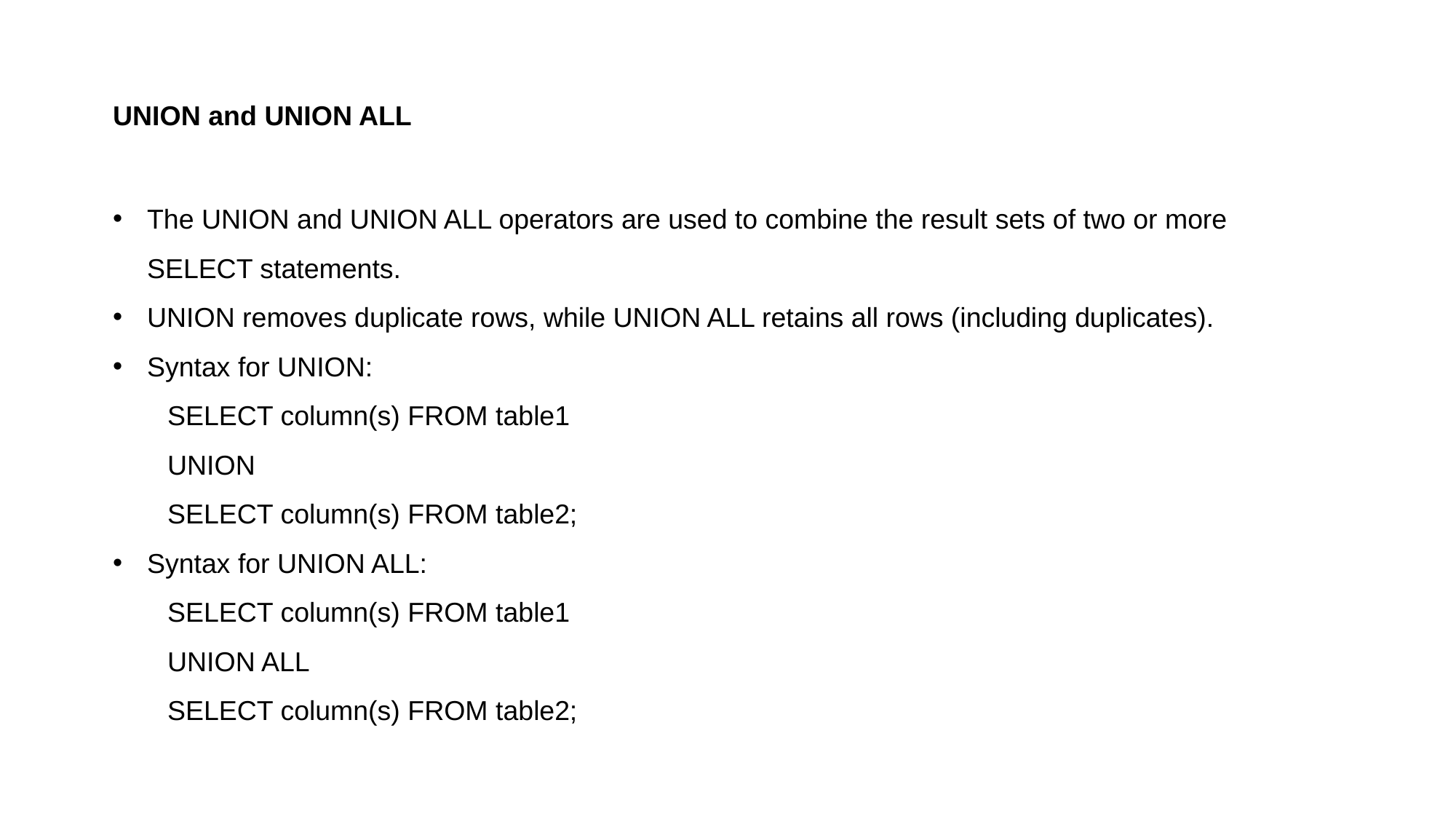

UNION and UNION ALL
The UNION and UNION ALL operators are used to combine the result sets of two or more SELECT statements.
UNION removes duplicate rows, while UNION ALL retains all rows (including duplicates).
Syntax for UNION:
SELECT column(s) FROM table1
UNION
SELECT column(s) FROM table2;
Syntax for UNION ALL:
SELECT column(s) FROM table1
UNION ALL
SELECT column(s) FROM table2;